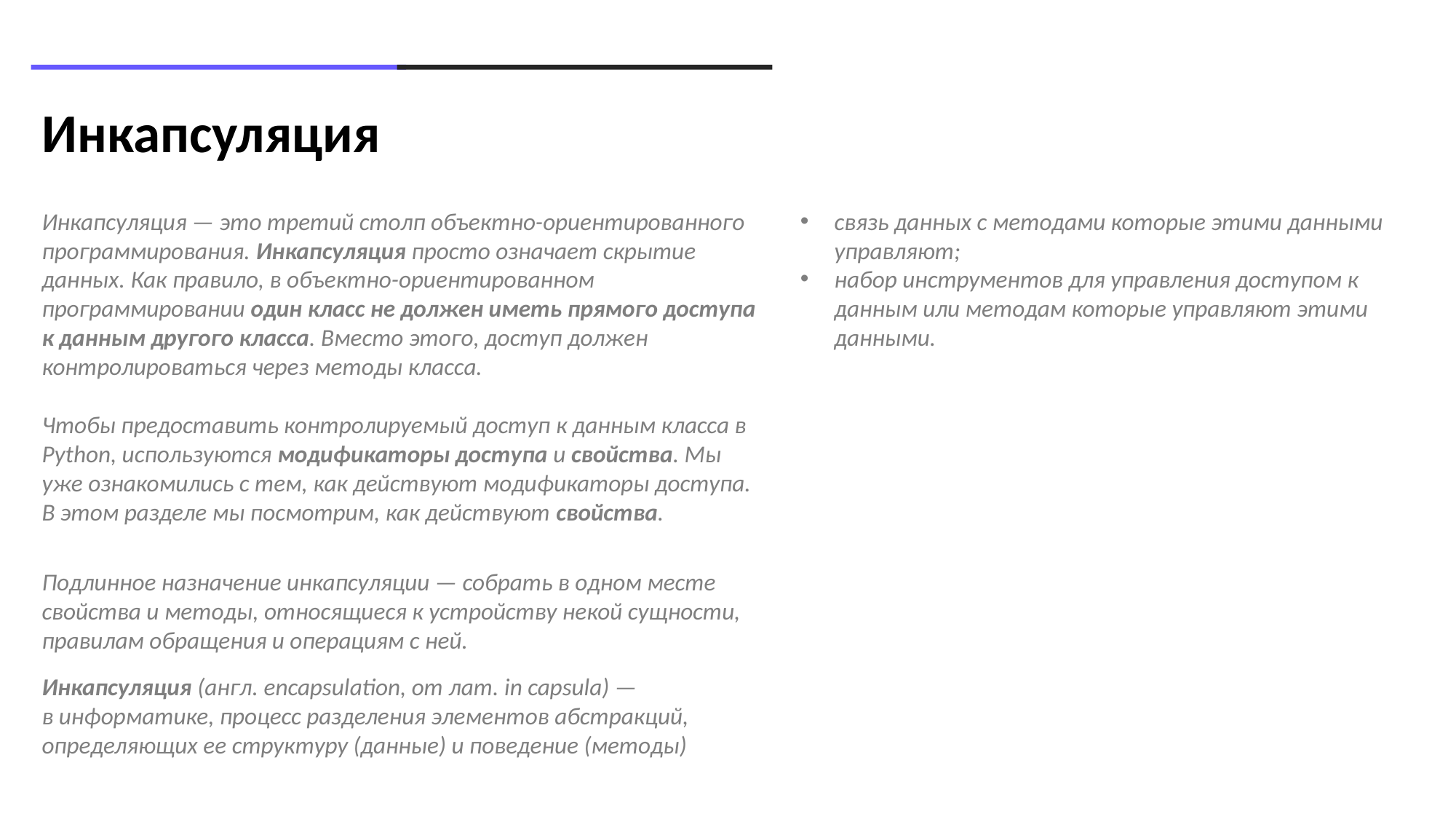

# Инкапсуляция
Инкапсуляция — это третий столп объектно-ориентированного программирования. Инкапсуляция просто означает скрытие данных. Как правило, в объектно-ориентированном программировании один класс не должен иметь прямого доступа к данным другого класса. Вместо этого, доступ должен контролироваться через методы класса.

Чтобы предоставить контролируемый доступ к данным класса в Python, используются модификаторы доступа и свойства. Мы уже ознакомились с тем, как действуют модификаторы доступа. В этом разделе мы посмотрим, как действуют свойства.
связь данных с методами которые этими данными управляют;
набор инструментов для управления доступом к данным или методам которые управляют этими данными.
Подлинное назначение инкапсуляции — собрать в одном месте свойства и методы, относящиеся к устройству некой сущности, правилам обращения и операциям с ней.
Инкапсуляция (англ. encapsulation, от лат. in capsula) — в информатике, процесс разделения элементов абстракций, определяющих ее структуру (данные) и поведение (методы)